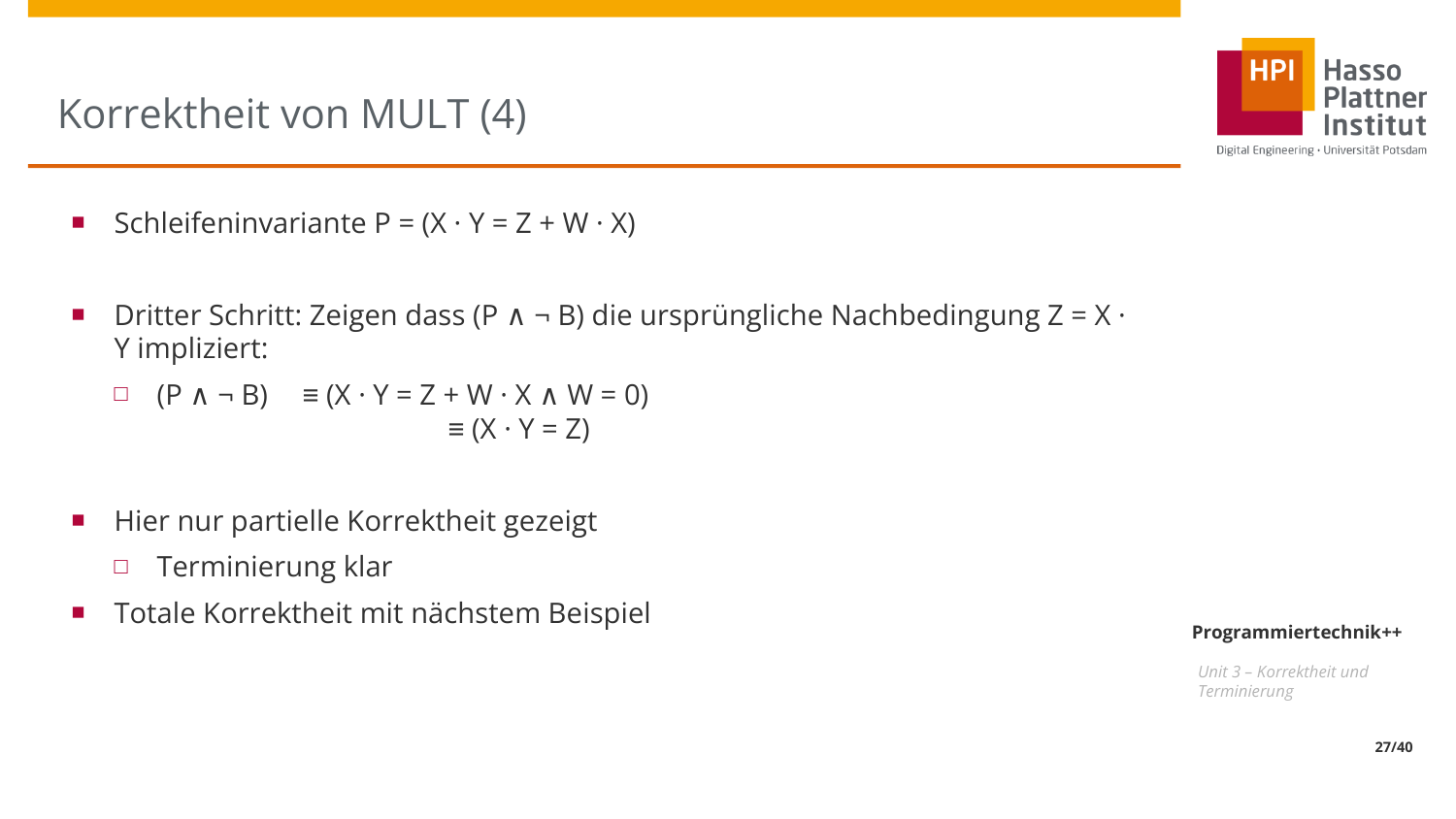

# Korrektheit von MULT (4)
Schleifeninvariante P = (X · Y = Z + W · X)

Dritter Schritt: Zeigen dass (P ∧ ¬ B) die ursprüngliche Nachbedingung Z = X · Y impliziert:
(P ∧ ¬ B) 	≡ (X · Y = Z + W · X ∧ W = 0)
		≡ (X · Y = Z)

Hier nur partielle Korrektheit gezeigt
Terminierung klar
Totale Korrektheit mit nächstem Beispiel